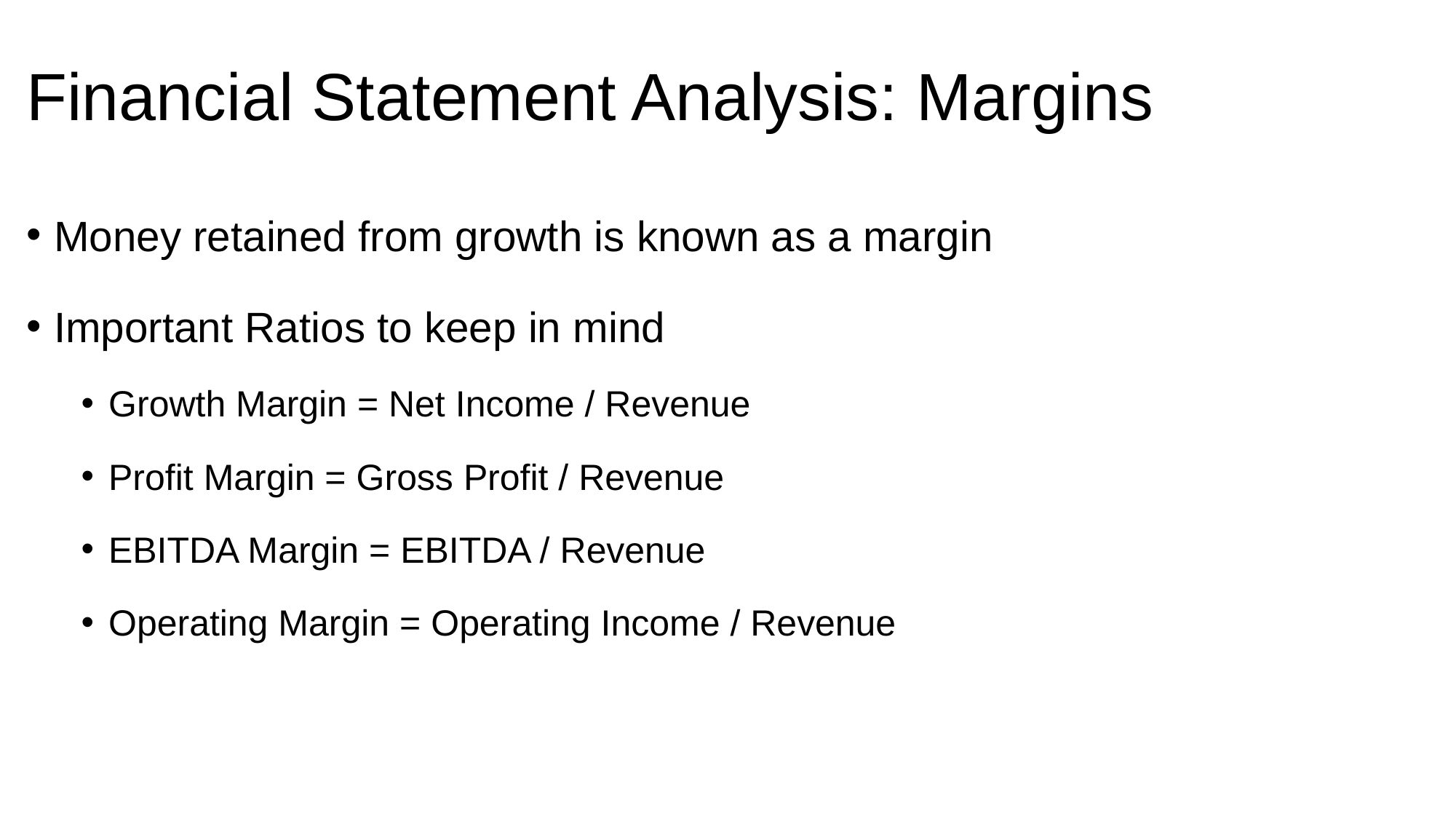

# Financial Statement Analysis: Margins
Money retained from growth is known as a margin
Important Ratios to keep in mind
Growth Margin = Net Income / Revenue
Profit Margin = Gross Profit / Revenue
EBITDA Margin = EBITDA / Revenue
Operating Margin = Operating Income / Revenue